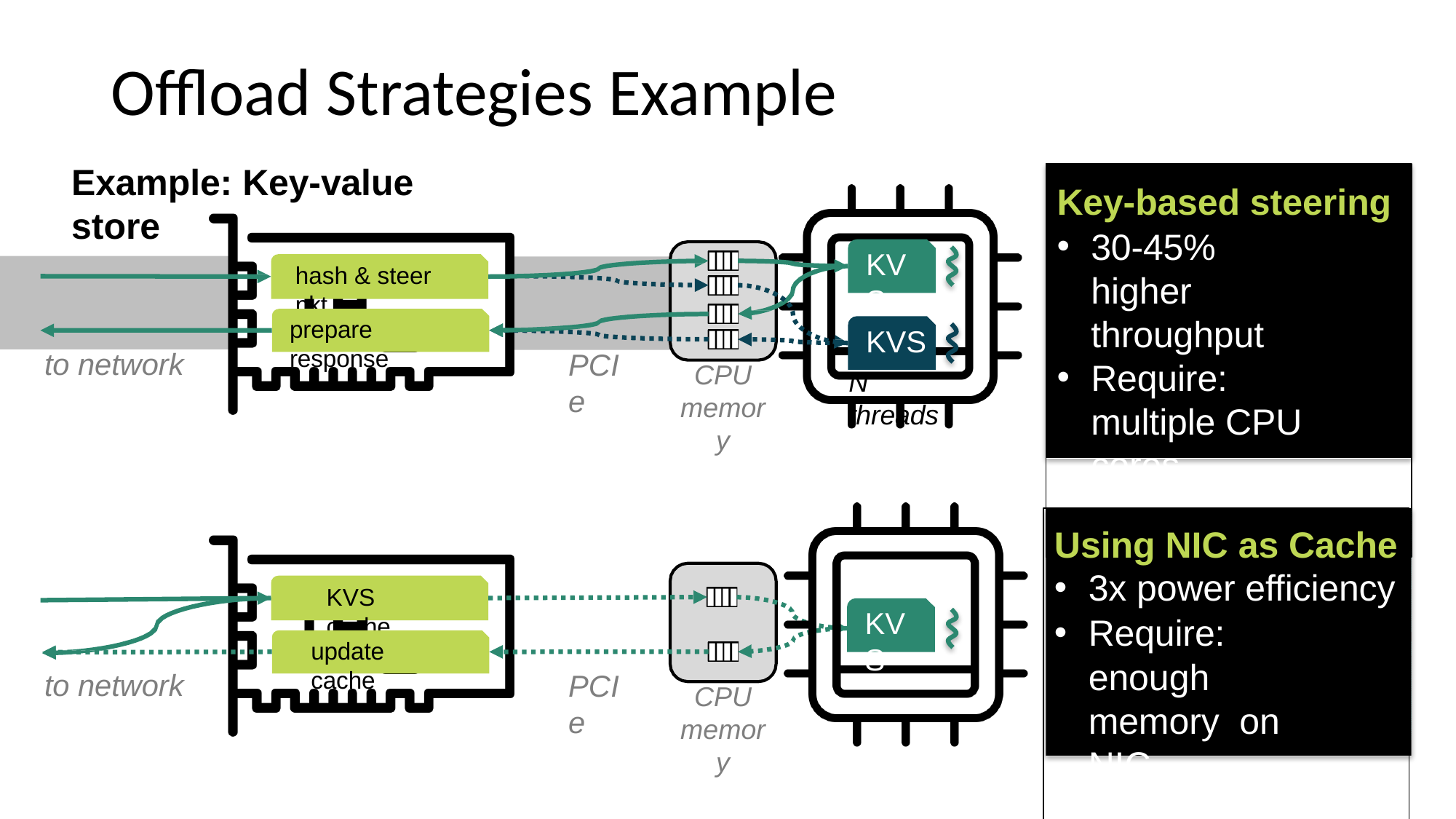

# Offload Strategies Example

Example: Key-value store

Key-based steering
30-45% higher  throughput
Require: multiple CPU  cores
[Kaufmann et al. 2016]

KVS

hash & steer pkt

prepare response
KVS
N threads

to network
PCIe
CPU
memory

Using NIC as Cache
3x power efficiency
Require: enough memory  on NIC
[Li et al. 2017]

KVS

KVS cache

KVS

KVS

update cache

to network
PCIe
CPU
memory